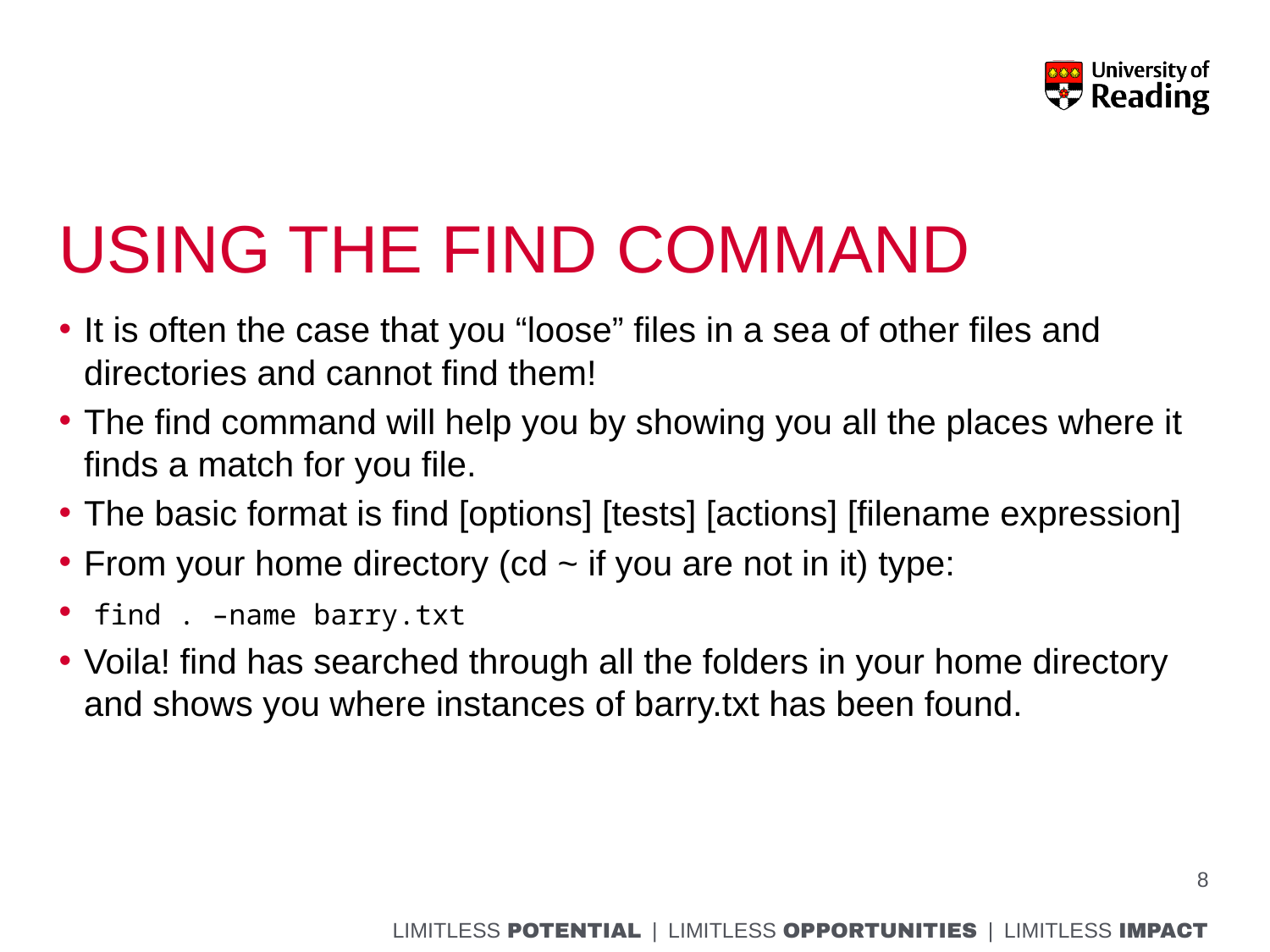

# Using the find command
It is often the case that you “loose” files in a sea of other files and directories and cannot find them!
The find command will help you by showing you all the places where it finds a match for you file.
The basic format is find [options] [tests] [actions] [filename expression]
From your home directory (cd ~ if you are not in it) type:
 find . –name barry.txt
Voila! find has searched through all the folders in your home directory and shows you where instances of barry.txt has been found.

8